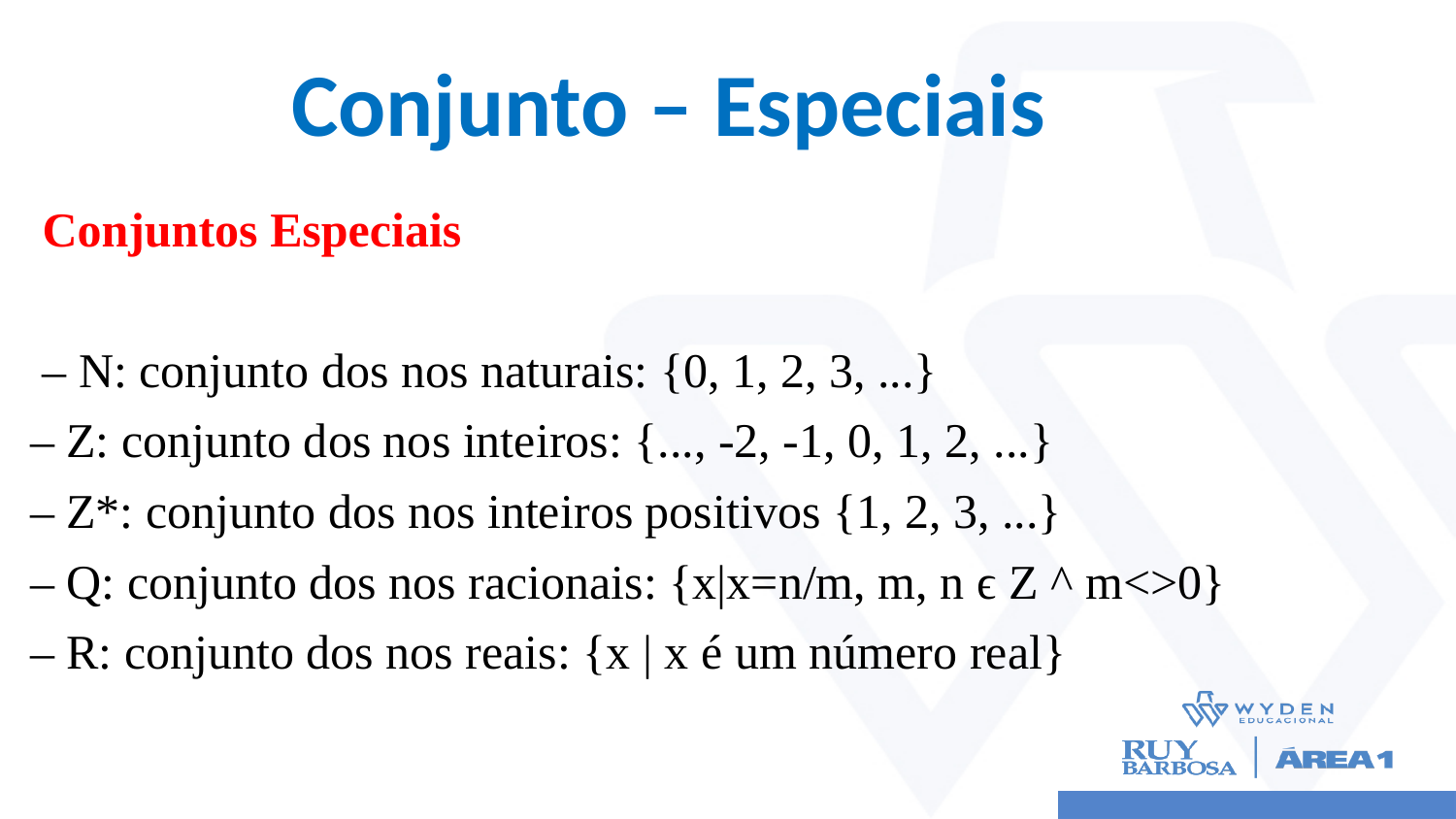

# Conjunto – Especiais
 Conjuntos Especiais

 – N: conjunto dos nos naturais: {0, 1, 2, 3, ...}
– Z: conjunto dos nos inteiros: {..., -2, -1, 0, 1, 2, ...}
– Z*: conjunto dos nos inteiros positivos {1, 2, 3, ...}
– Q: conjunto dos nos racionais: {x|x=n/m, m, n ϵ Z ^ m<>0}
– R: conjunto dos nos reais: {x | x é um número real}